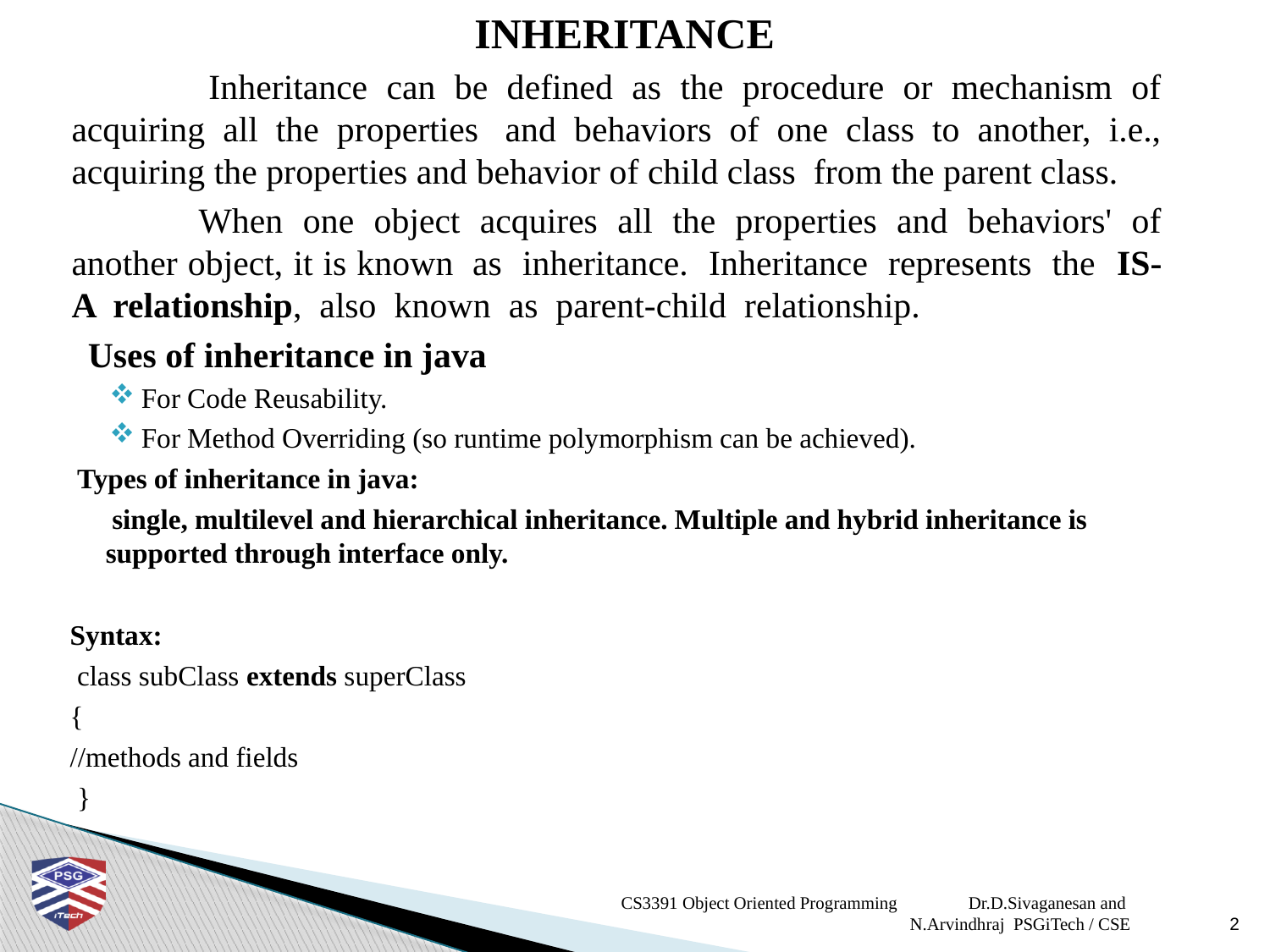

INHERITANCE
 	Inheritance can be defined as the procedure or mechanism of acquiring all the properties  and behaviors of one class to another, i.e., acquiring the properties and behavior of child class  from the parent class.
 	When one object acquires all the properties and behaviors' of another object, it is known  as  inheritance.  Inheritance  represents  the  IS-A  relationship,  also  known  as  parent-child  relationship.
  Uses of inheritance in java
For Code Reusability.
For Method Overriding (so runtime polymorphism can be achieved).
 Types of inheritance in java:
      single, multilevel and hierarchical inheritance. Multiple and hybrid inheritance is supported through interface only.

Syntax:
 class subClass extends superClass
{
//methods and fields
 }

CS3391 Object Oriented Programming                Dr.D.Sivaganesan and  N.Arvindhraj  PSGiTech / CSE
2